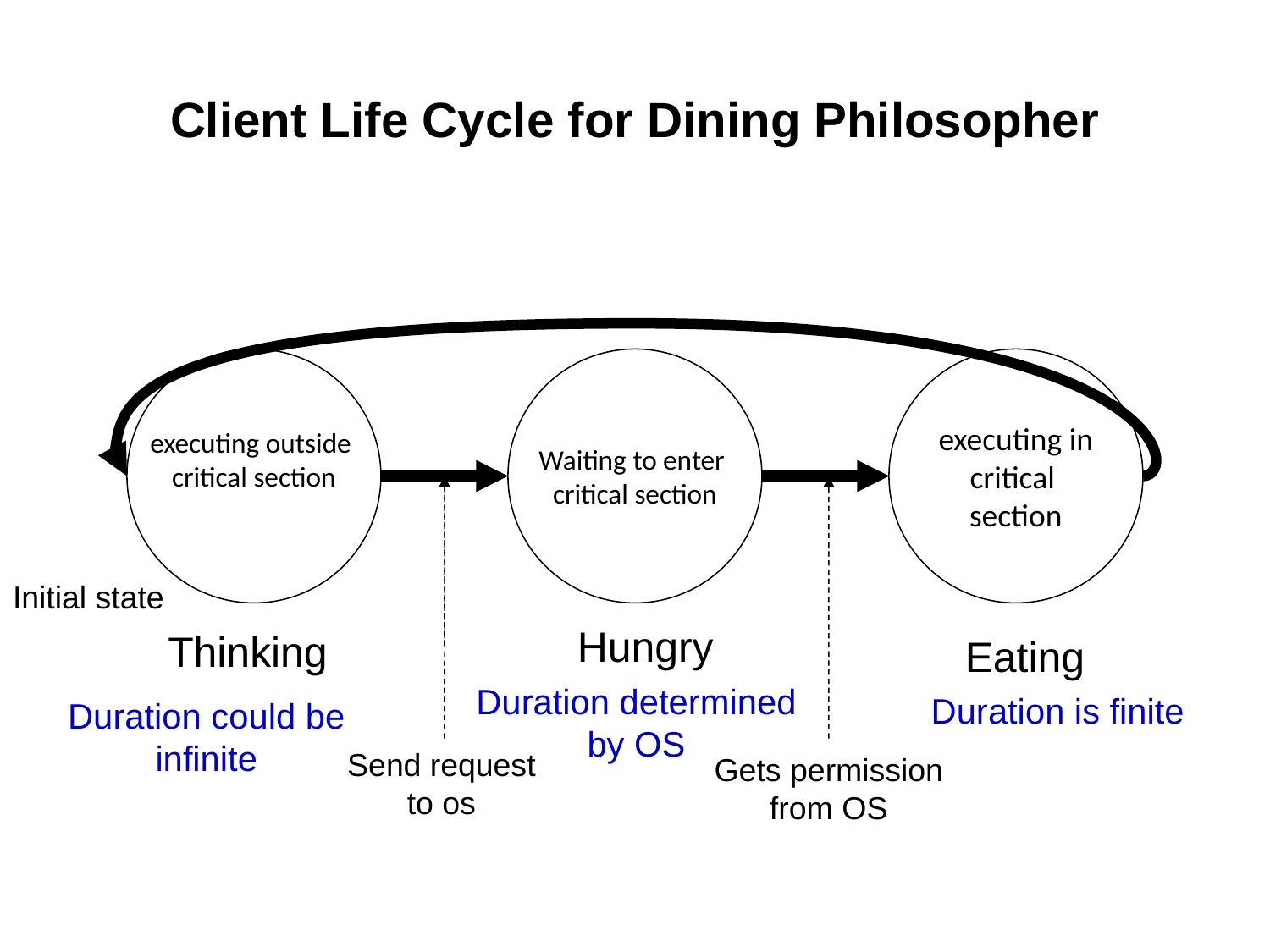

# Client Life Cycle for Dining Philosopher
executing outside
critical section

Waiting to enter
critical section
executing in
critical
section

Initial state
Hungry
Thinking
Eating
Duration determined by OS
Duration is finite
Duration could be infinite
Send request to os
Gets permission from OS